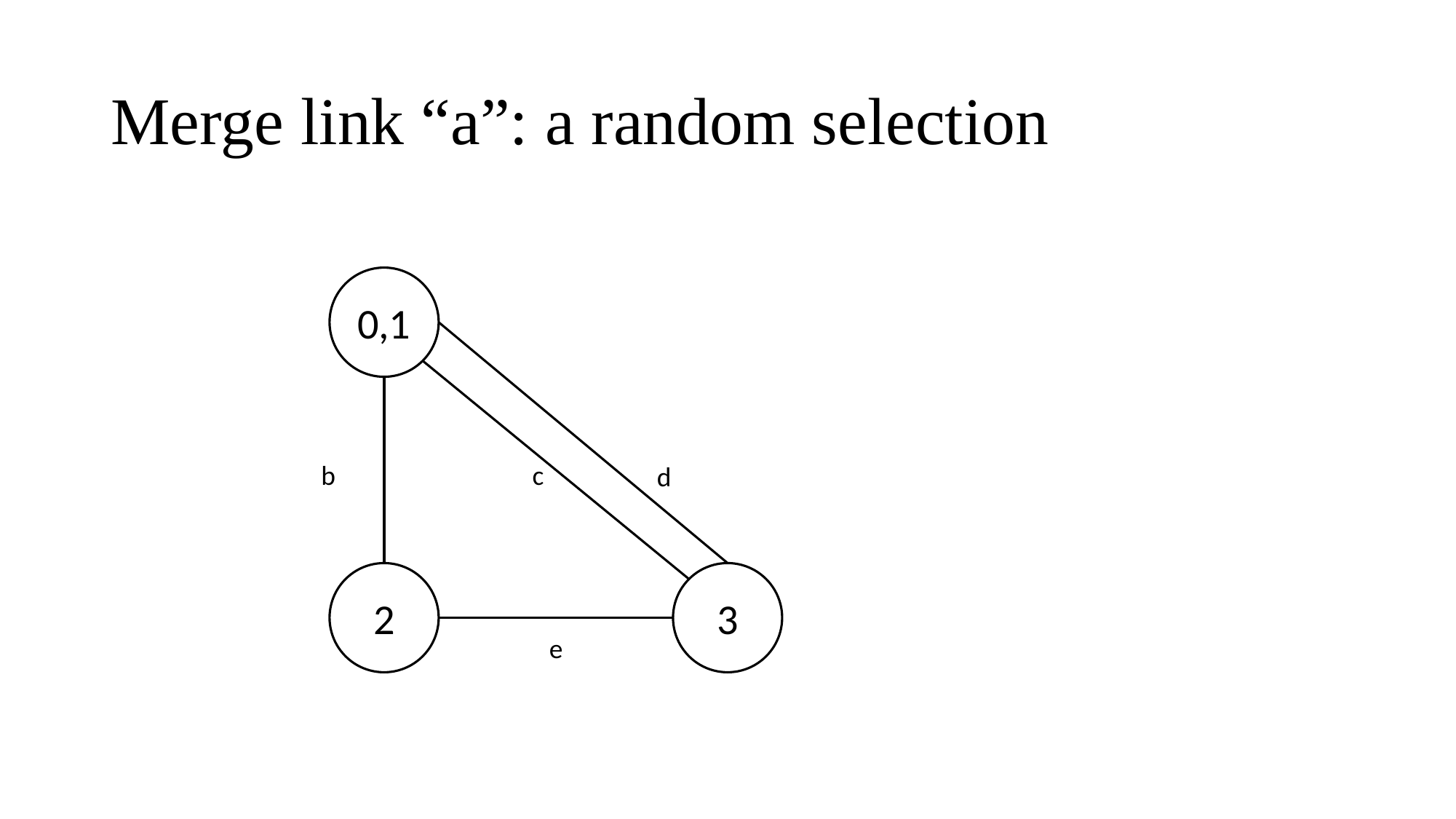

# Merge link “a”: a random selection
0,1
b
c
d
2
3
e